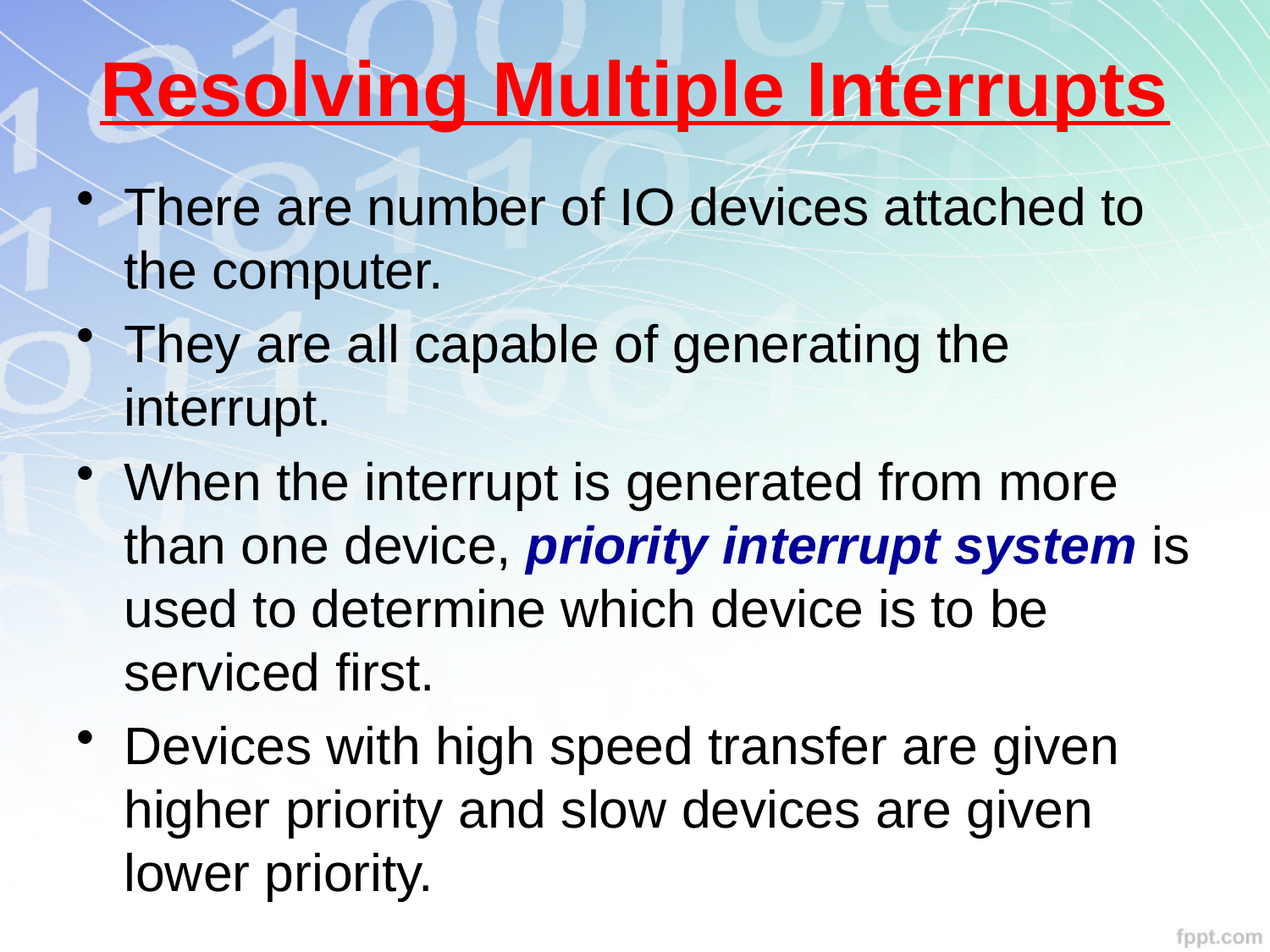

# Resolving Multiple Interrupts
There are number of IO devices attached to the computer.
They are all capable of generating the interrupt.
When the interrupt is generated from more than one device, priority interrupt system is used to determine which device is to be serviced first.
Devices with high speed transfer are given higher priority and slow devices are given lower priority.